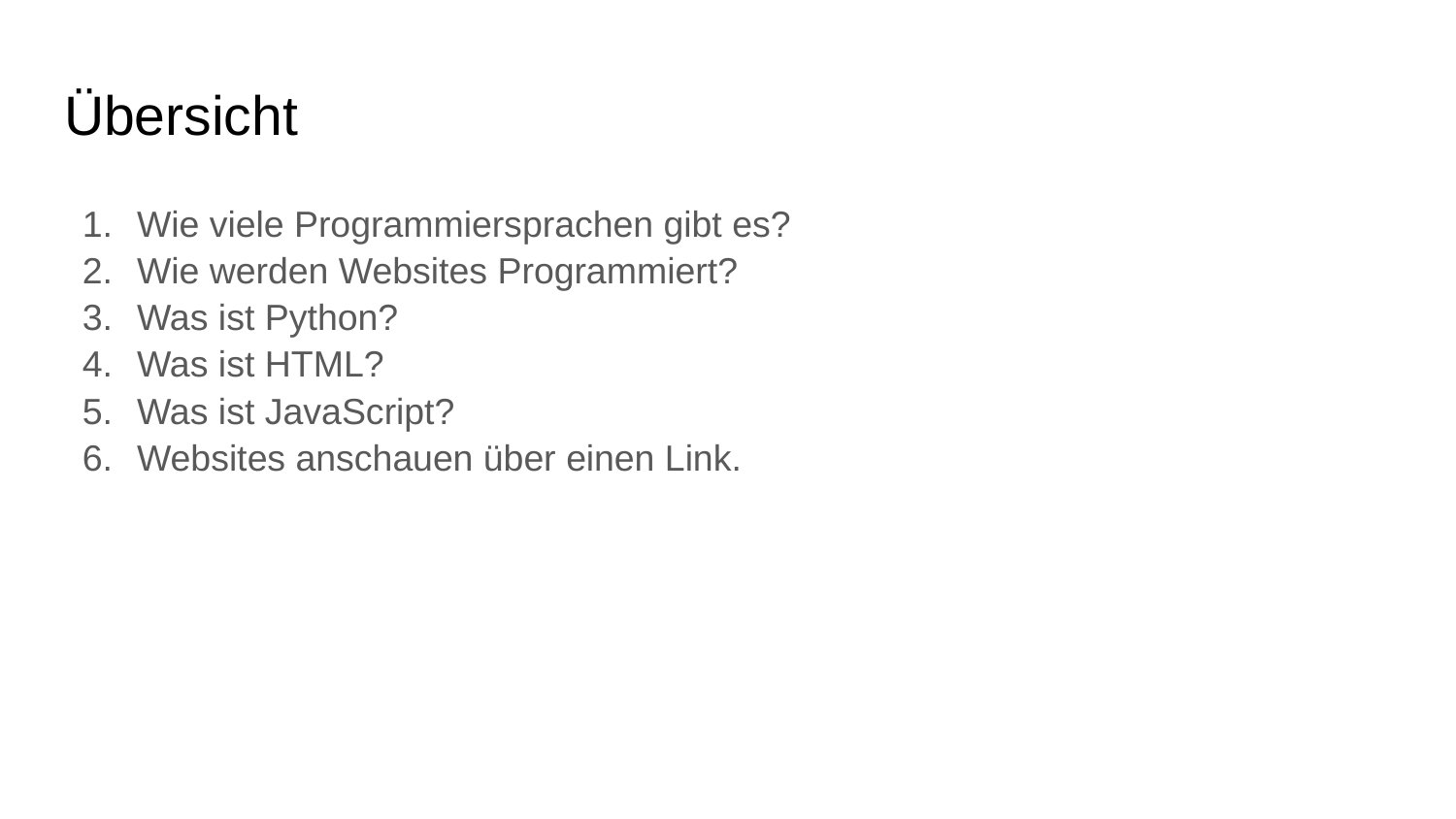

# Übersicht
Wie viele Programmiersprachen gibt es?
Wie werden Websites Programmiert?
Was ist Python?
Was ist HTML?
Was ist JavaScript?
Websites anschauen über einen Link.